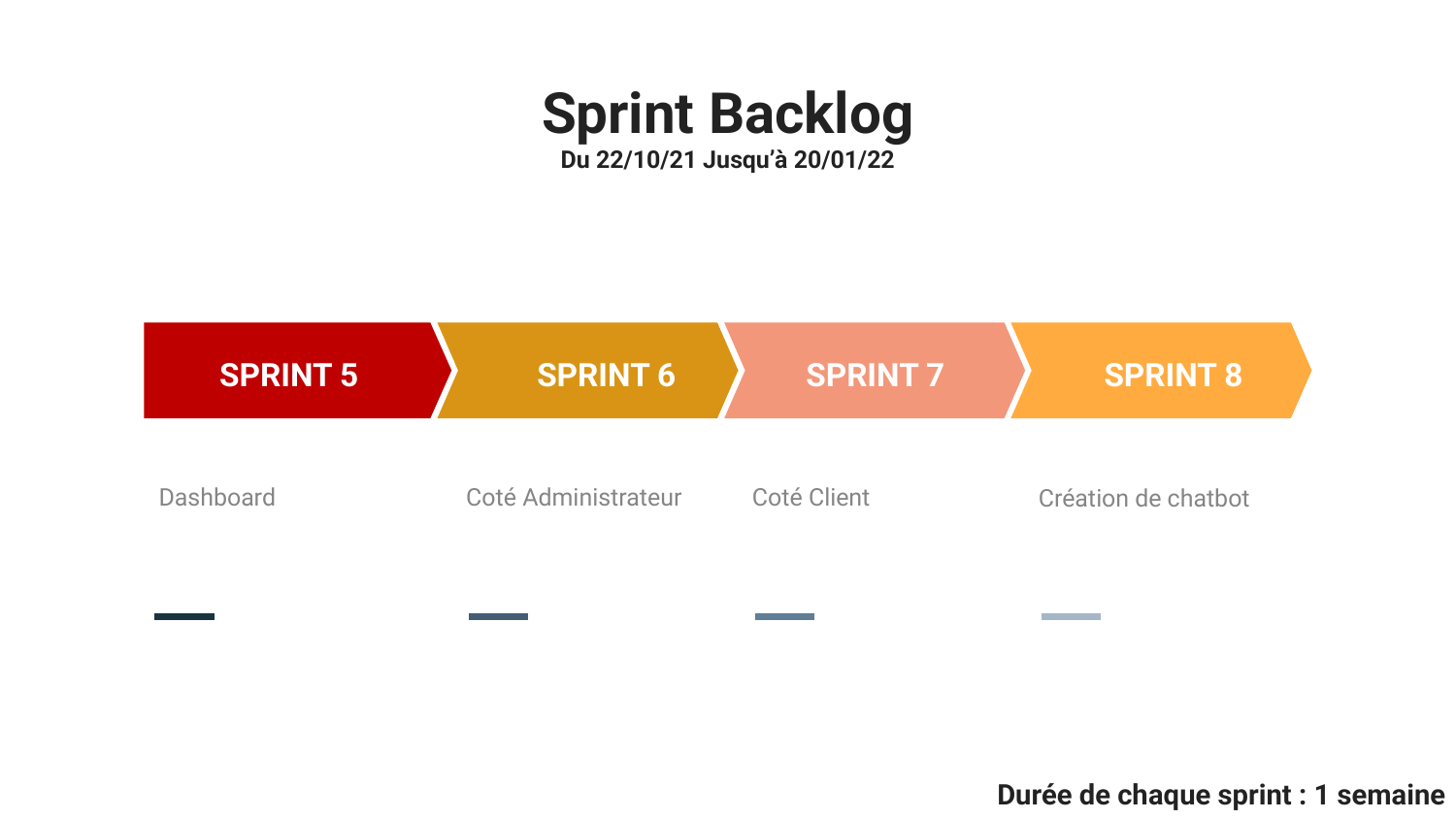

# Sprint Backlog
Du 22/10/21 Jusqu’à 20/01/22

SPRINT 5

SPRINT 6

SPRINT 7
SPRINT 8

Coté Administrateur
Dashboard
Coté Client
Création de chatbot
Durée de chaque sprint : 1 semaine